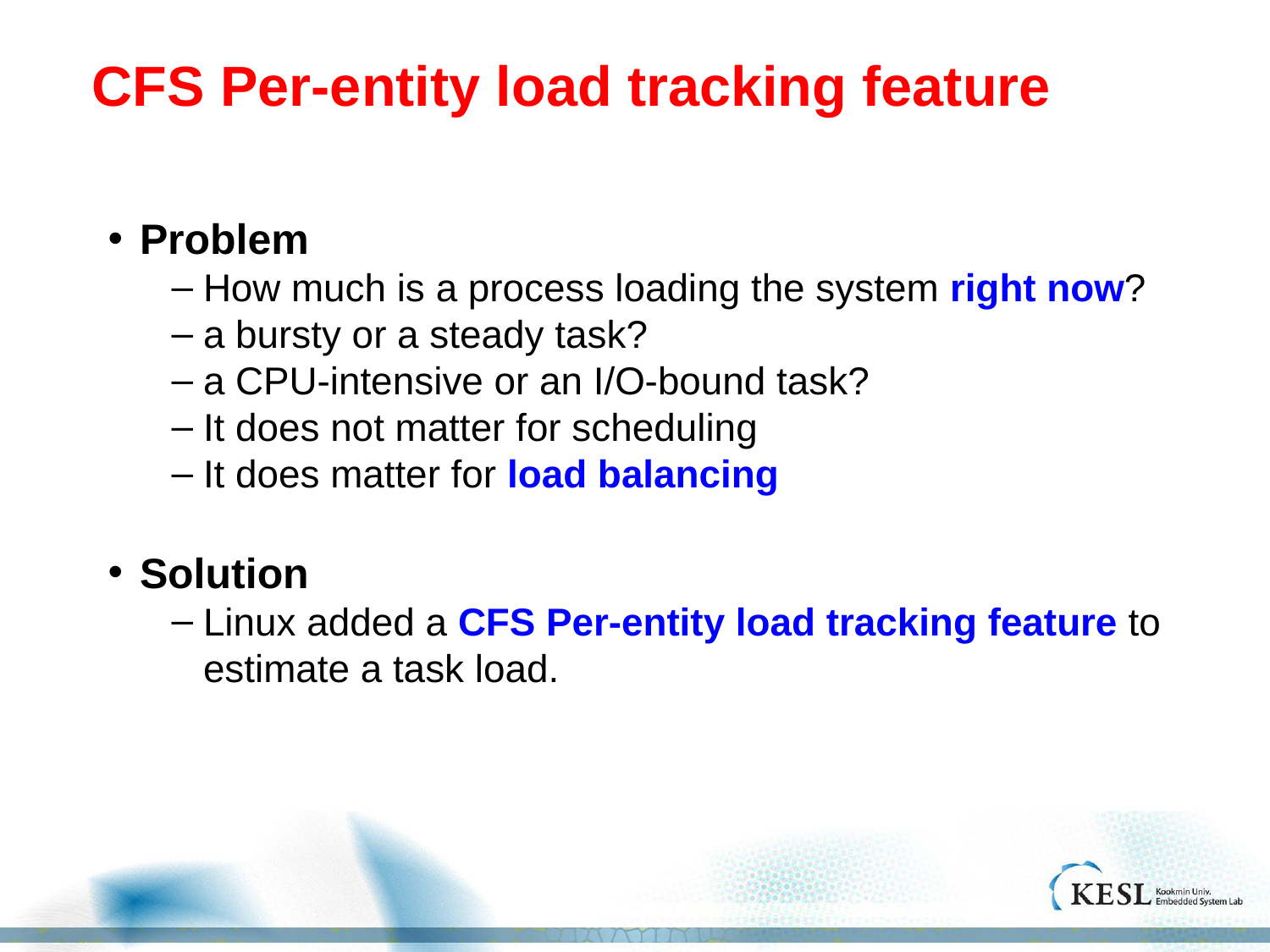

# CFS Per-entity load tracking feature

Problem
How much is a process loading the system right now?
a bursty or a steady task?
a CPU-intensive or an I/O-bound task?
It does not matter for scheduling
It does matter for load balancing

Solution
Linux added a CFS Per-entity load tracking feature to estimate a task load.